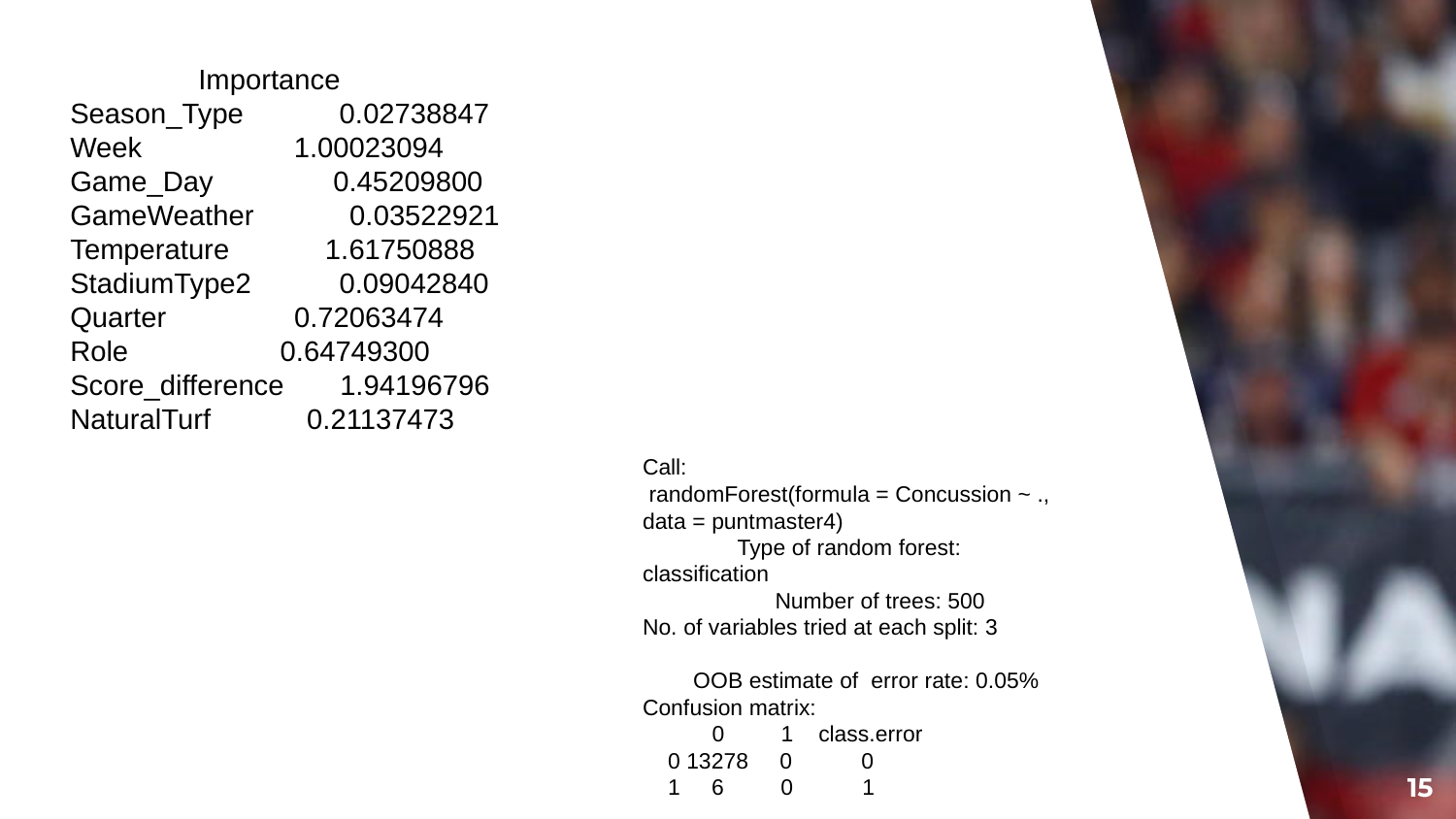

Importance
Season_Type            0.02738847
Week                   1.00023094
Game_Day               0.45209800
GameWeather            0.03522921
Temperature            1.61750888
StadiumType2           0.09042840
Quarter                0.72063474
Role                   0.64749300
Score_difference       1.94196796
NaturalTurf            0.21137473
Call:
 randomForest(formula = Concussion ~ ., data = puntmaster4)
               Type of random forest: classification
                     Number of trees: 500
No. of variables tried at each split: 3

        OOB estimate of  error rate: 0.05%
Confusion matrix:
           0         1    class.error
    0 13278     0           0
    1     6         0           1
15